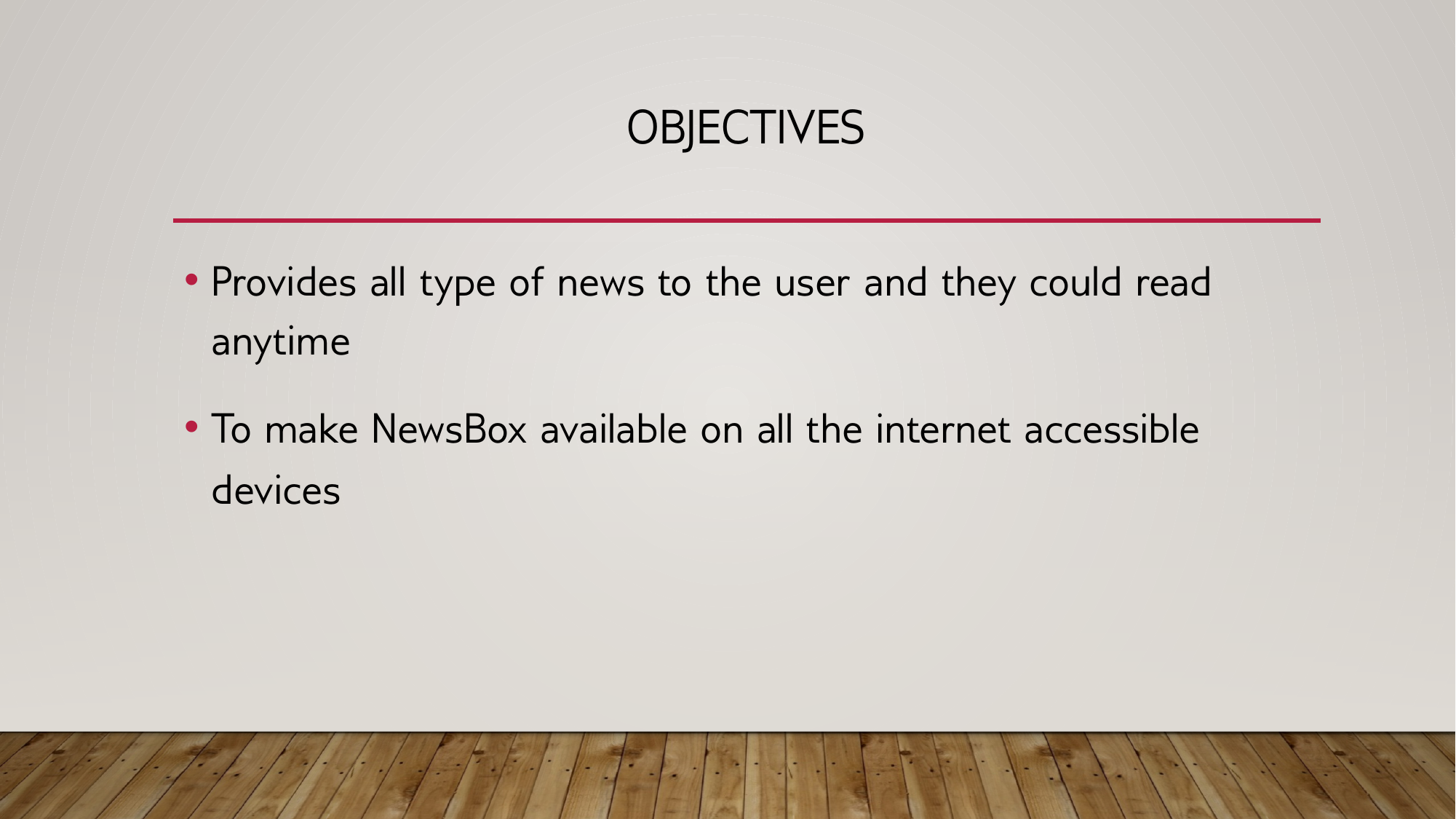

# Objectives
Provides all type of news to the user and they could read anytime
To make NewsBox available on all the internet accessible devices